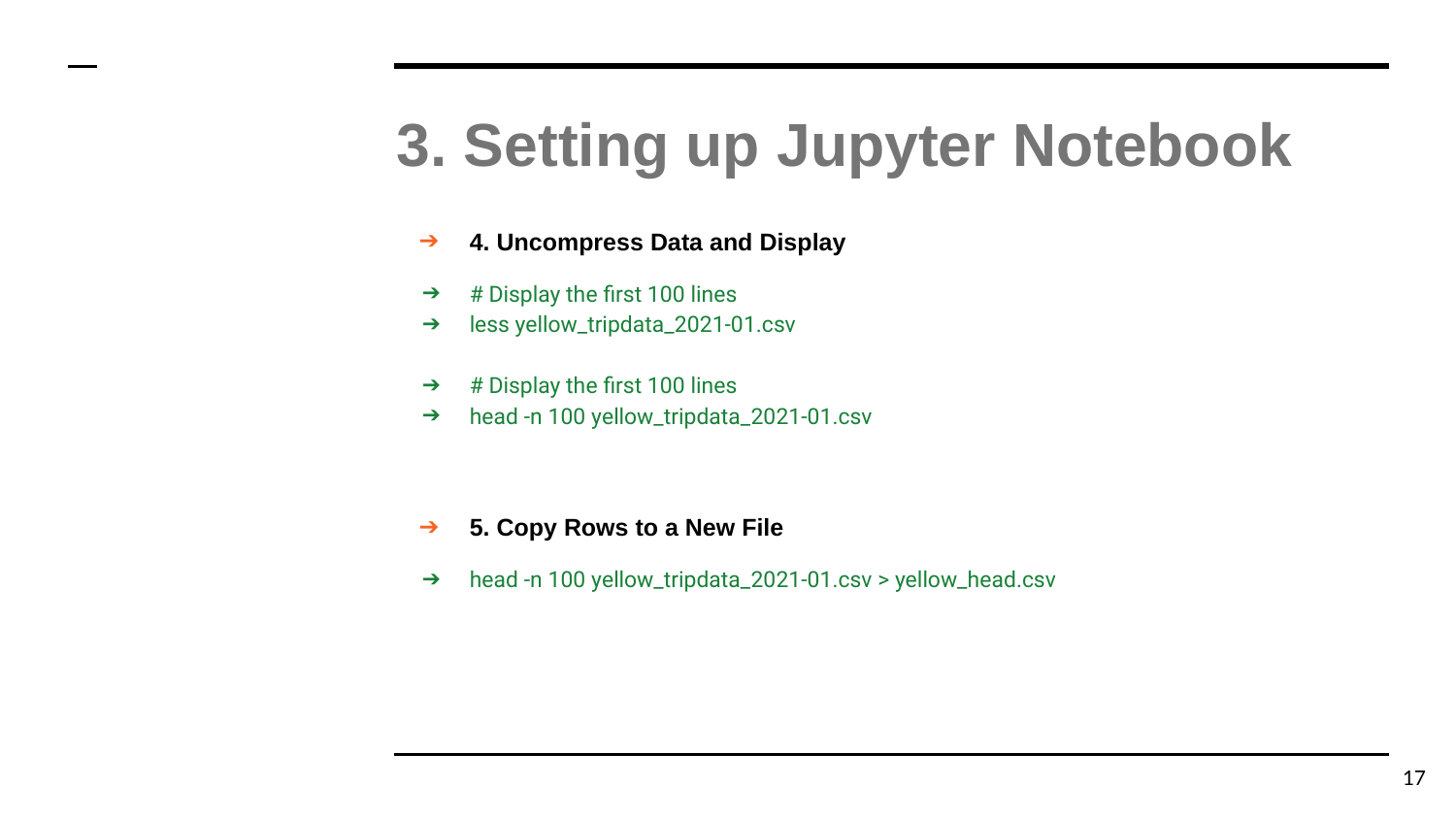

# 3. Setting up Jupyter Notebook

4. Uncompress Data and Display
# Display the first 100 lines
less yellow_tripdata_2021-01.csv

# Display the first 100 lines
head -n 100 yellow_tripdata_2021-01.csv

5. Copy Rows to a New File
head -n 100 yellow_tripdata_2021-01.csv > yellow_head.csv

17